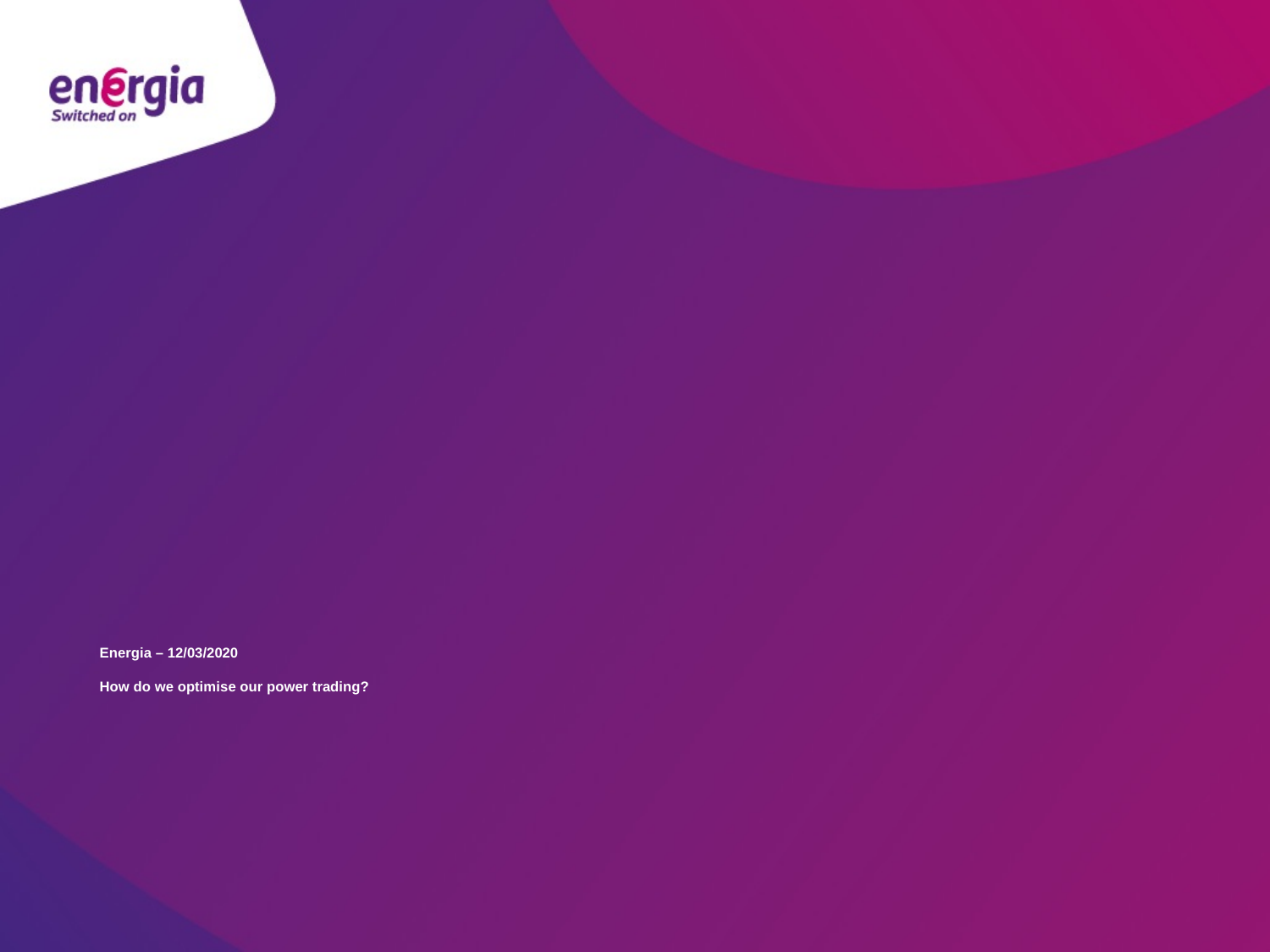

# Energia – 12/03/2020 How do we optimise our power trading?